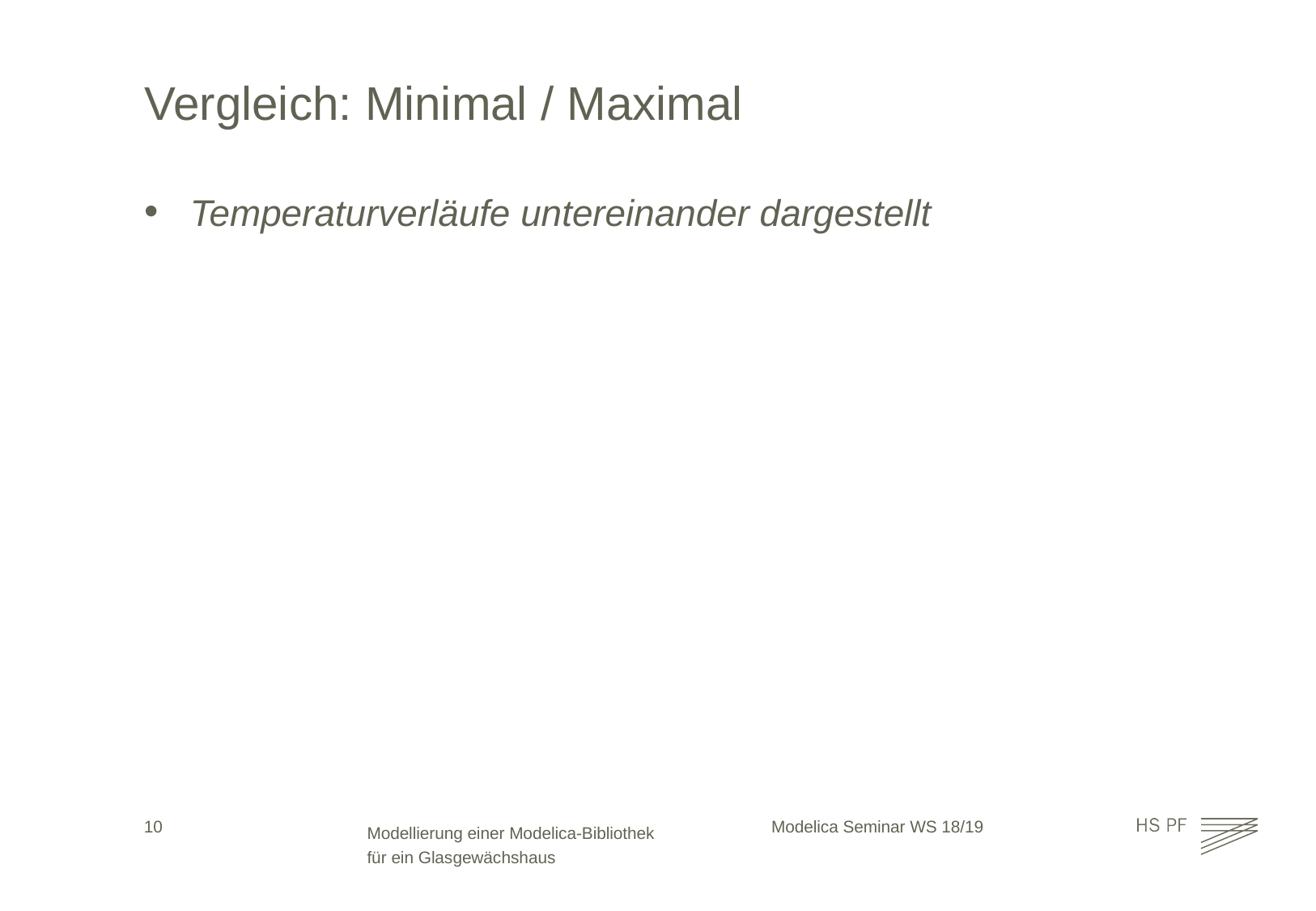

# Vergleich: Minimal / Maximal
Temperaturverläufe untereinander dargestellt